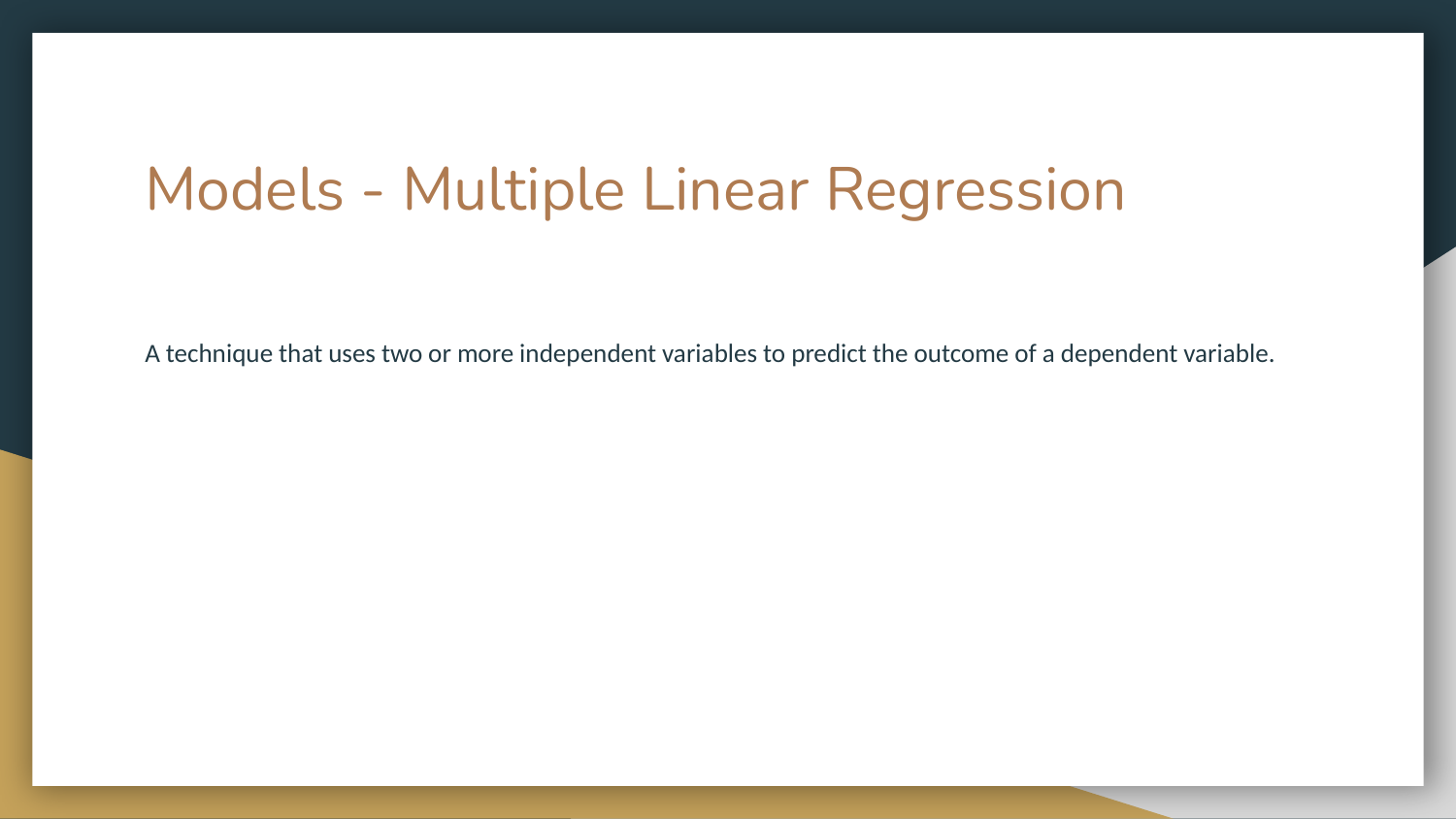

# Models - Multiple Linear Regression
A technique that uses two or more independent variables to predict the outcome of a dependent variable.